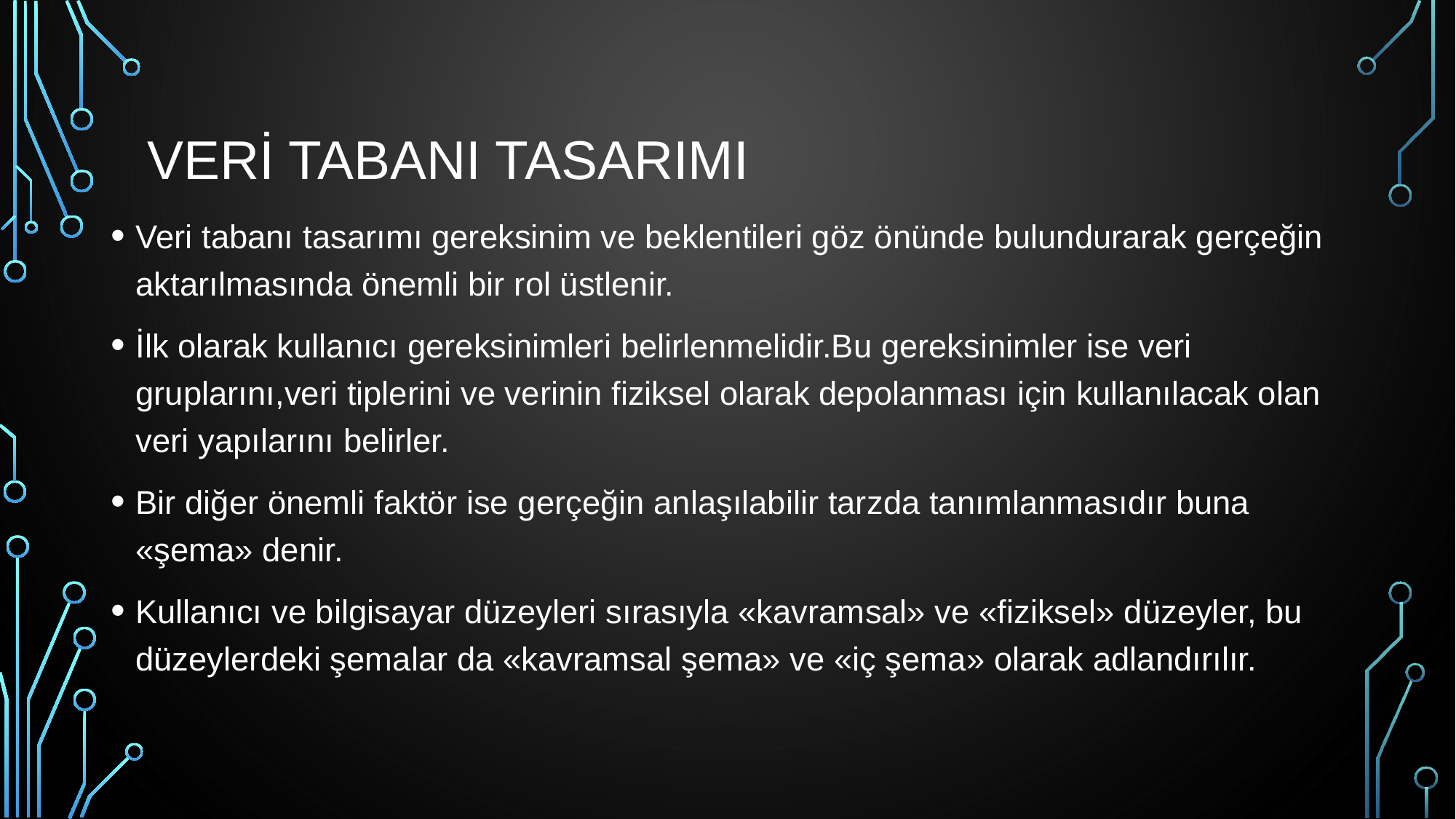

# Veri Tabanı Tasarımı
Veri tabanı tasarımı gereksinim ve beklentileri göz önünde bulundurarak gerçeğin aktarılmasında önemli bir rol üstlenir.
İlk olarak kullanıcı gereksinimleri belirlenmelidir.Bu gereksinimler ise veri gruplarını,veri tiplerini ve verinin fiziksel olarak depolanması için kullanılacak olan veri yapılarını belirler.
Bir diğer önemli faktör ise gerçeğin anlaşılabilir tarzda tanımlanmasıdır buna «şema» denir.
Kullanıcı ve bilgisayar düzeyleri sırasıyla «kavramsal» ve «fiziksel» düzeyler, bu düzeylerdeki şemalar da «kavramsal şema» ve «iç şema» olarak adlandırılır.